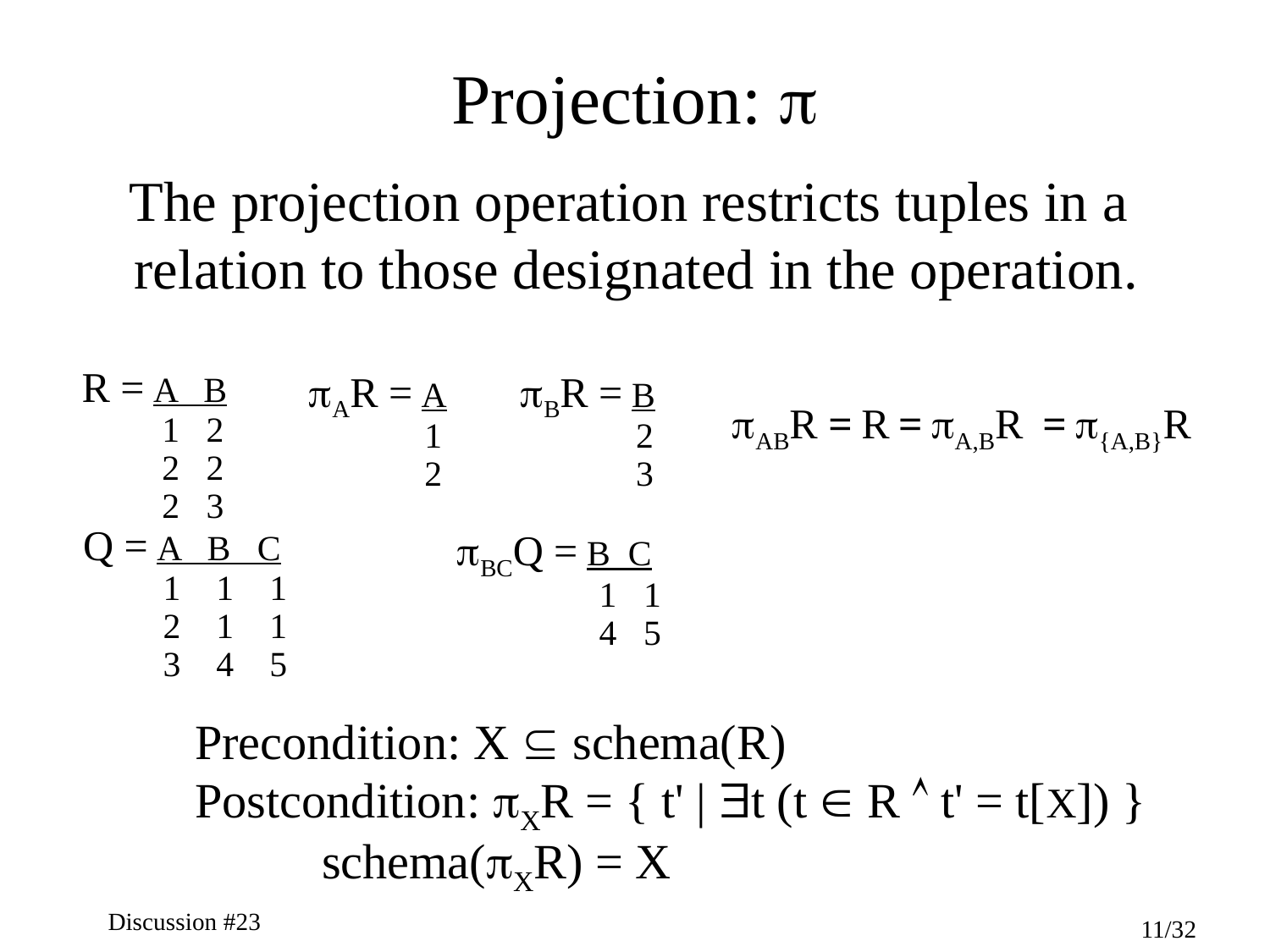

# Projection: π
   The projection operation restricts tuples in a relation to those designated in the operation.
R = A   B
         1   2
         2   2
         2   3
πAR = A
             1
             2
πBR = B
             2
             3
πABR = R = πA,BR  = π{A,B}R
Q = A   B   C
         1    1    1
         2    1    1
         3    4    5
πBCQ = B  C
                1   1
                4   5
Precondition: X ⊆ schema(R)
Postcondition: πXR = { t' | ∃t (t ∈ R ∧ t' = t[X]) }
	schema(πXR) = X

Discussion #23
11/32